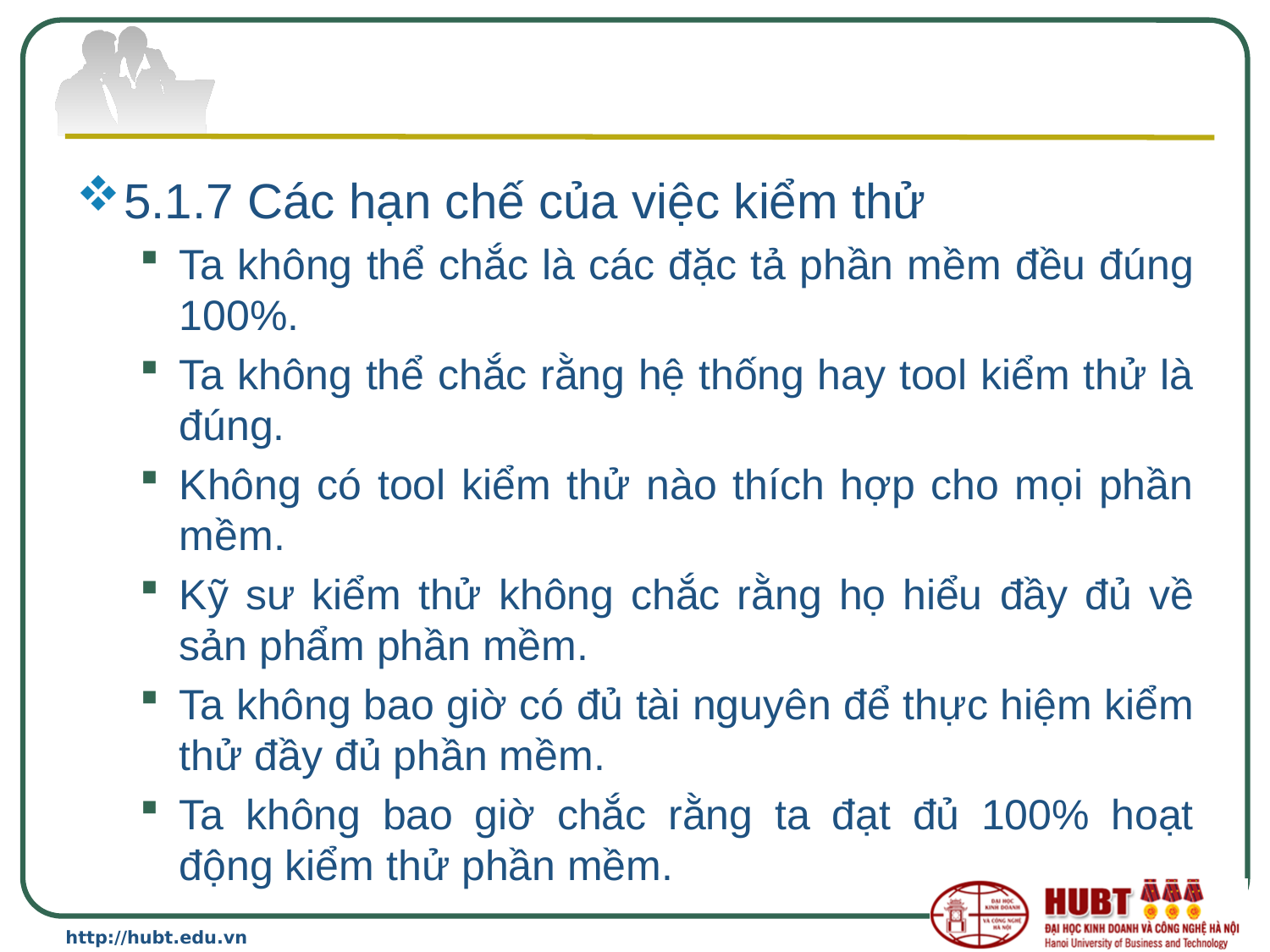

#
5.1.7 Các hạn chế của việc kiểm thử
Ta không thể chắc là các đặc tả phần mềm đều đúng 100%.
Ta không thể chắc rằng hệ thống hay tool kiểm thử là đúng.
Không có tool kiểm thử nào thích hợp cho mọi phần mềm.
Kỹ sư kiểm thử không chắc rằng họ hiểu đầy đủ về sản phẩm phần mềm.
Ta không bao giờ có đủ tài nguyên để thực hiệm kiểm thử đầy đủ phần mềm.
Ta không bao giờ chắc rằng ta đạt đủ 100% hoạt động kiểm thử phần mềm.
http://hubt.edu.vn